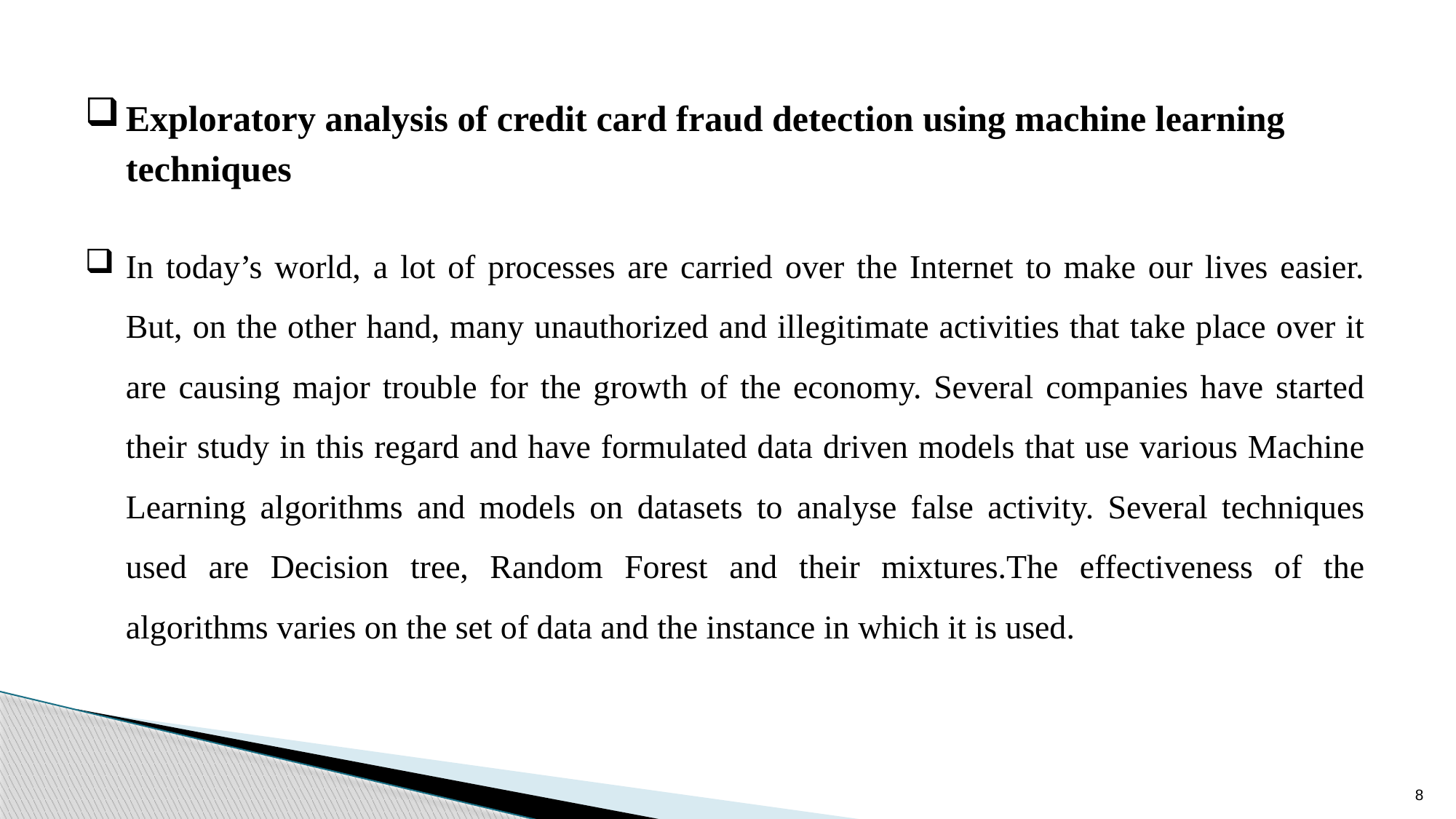

Exploratory analysis of credit card fraud detection using machine learning techniques
In today’s world, a lot of processes are carried over the Internet to make our lives easier. But, on the other hand, many unauthorized and illegitimate activities that take place over it are causing major trouble for the growth of the economy. Several companies have started their study in this regard and have formulated data driven models that use various Machine Learning algorithms and models on datasets to analyse false activity. Several techniques used are Decision tree, Random Forest and their mixtures.The effectiveness of the algorithms varies on the set of data and the instance in which it is used.
8